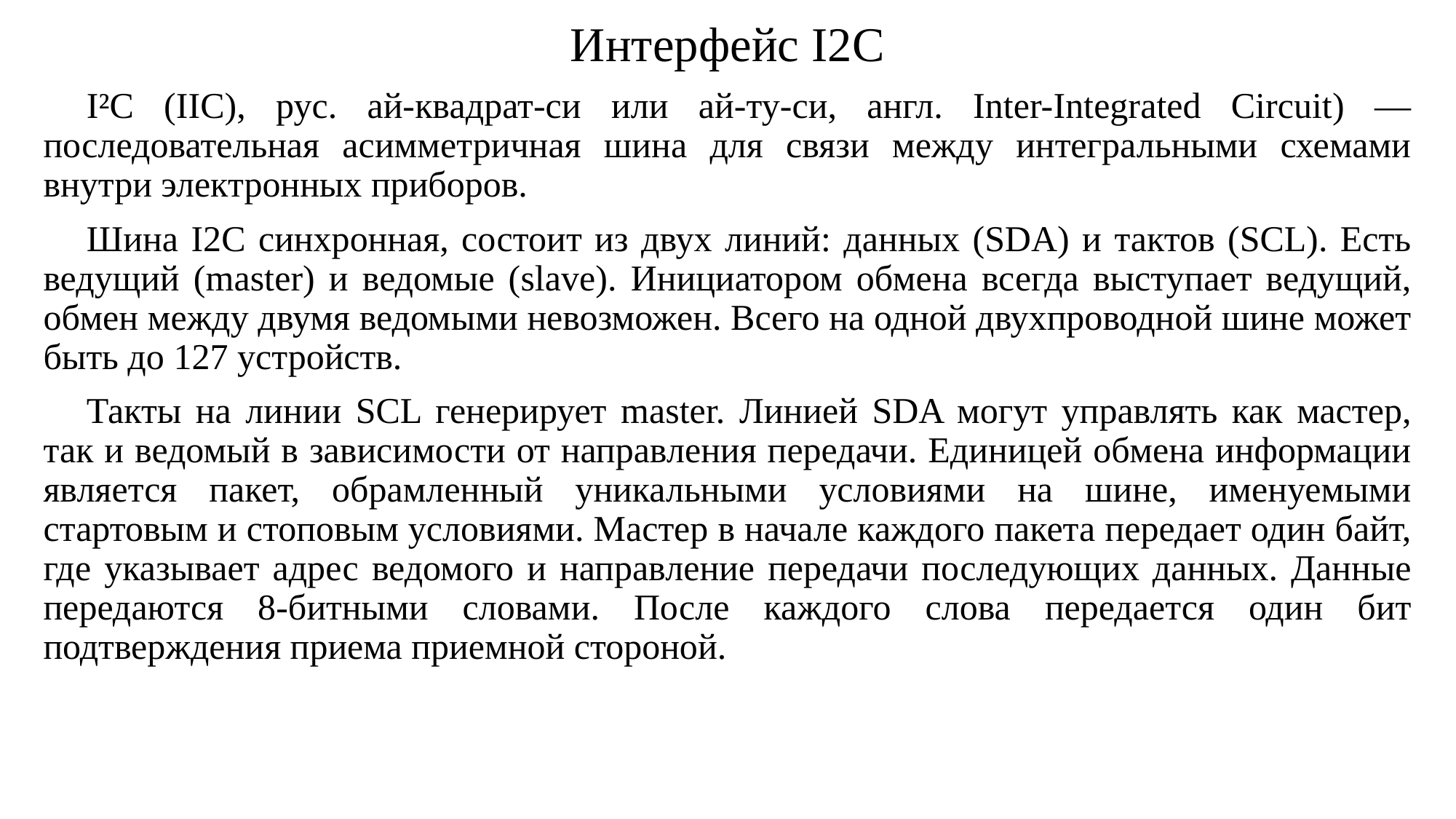

# Интерфейс I2C
I²C (IIC), рус. ай-квадрат-си или ай-ту-си, англ. Inter-Integrated Circuit) — последовательная асимметричная шина для связи между интегральными схемами внутри электронных приборов.
Шина I2C синхронная, состоит из двух линий: данных (SDA) и тактов (SCL). Есть ведущий (master) и ведомые (slave). Инициатором обмена всегда выступает ведущий, обмен между двумя ведомыми невозможен. Всего на одной двухпроводной шине может быть до 127 устройств.
Такты на линии SCL генерирует master. Линией SDA могут управлять как мастер, так и ведомый в зависимости от направления передачи. Единицей обмена информации является пакет, обрамленный уникальными условиями на шине, именуемыми стартовым и стоповым условиями. Мастер в начале каждого пакета передает один байт, где указывает адрес ведомого и направление передачи последующих данных. Данные передаются 8-битными словами. После каждого слова передается один бит подтверждения приема приемной стороной.